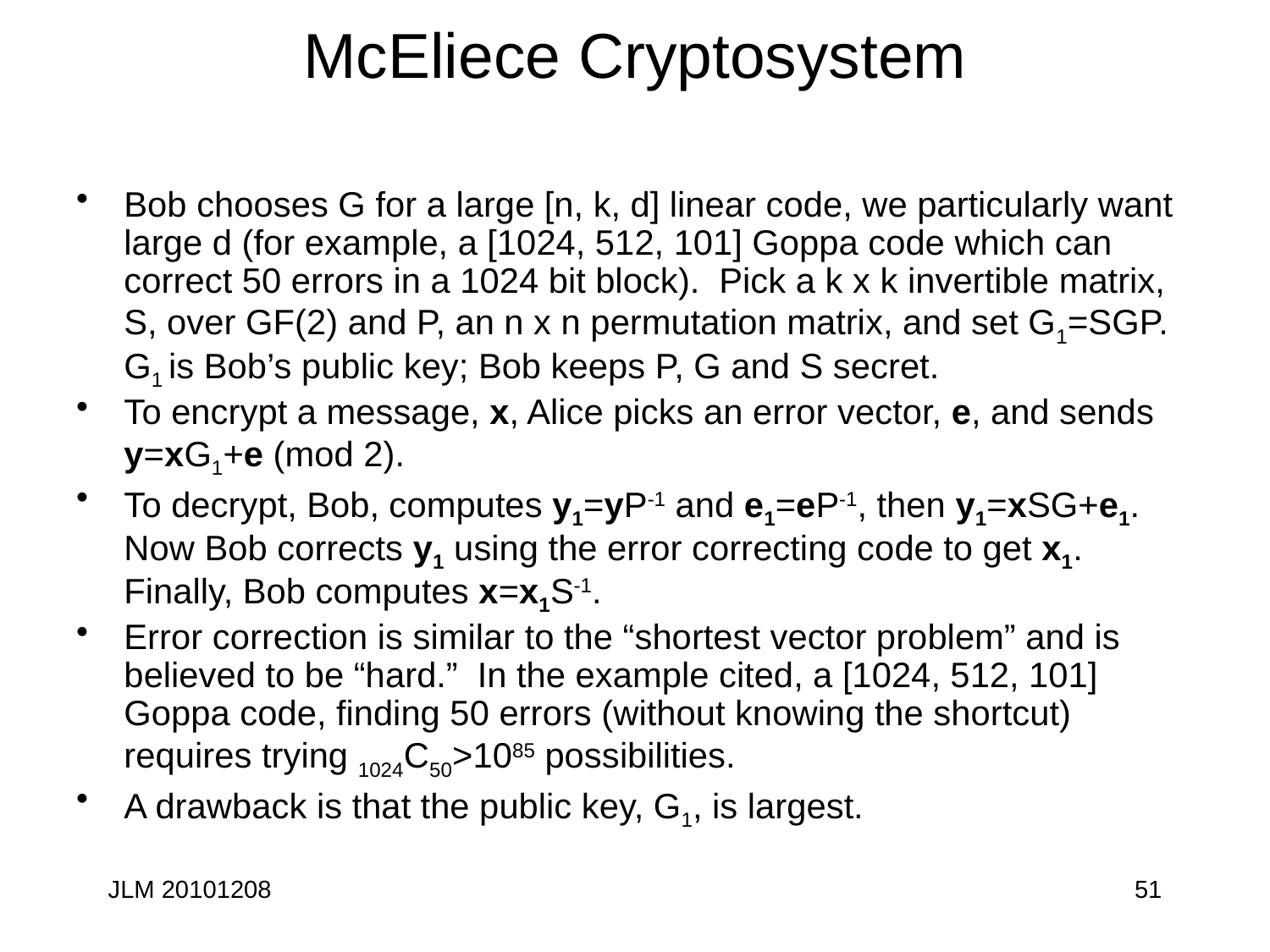

# McEliece Cryptosystem
Bob chooses G for a large [n, k, d] linear code, we particularly want large d (for example, a [1024, 512, 101] Goppa code which can correct 50 errors in a 1024 bit block).  Pick a k x k invertible matrix, S, over GF(2) and P, an n x n permutation matrix, and set G1=SGP.  G1 is Bob’s public key; Bob keeps P, G and S secret.
To encrypt a message, x, Alice picks an error vector, e, and sends y=xG1+e (mod 2).
To decrypt, Bob, computes y1=yP-1 and e1=eP-1, then y1=xSG+e1.  Now Bob corrects y1 using the error correcting code to get x1.  Finally, Bob computes x=x1S-1.
Error correction is similar to the “shortest vector problem” and is believed to be “hard.”  In the example cited, a [1024, 512, 101] Goppa code, finding 50 errors (without knowing the shortcut) requires trying 1024C50>1085 possibilities.
A drawback is that the public key, G1, is largest.
JLM 20101208
51